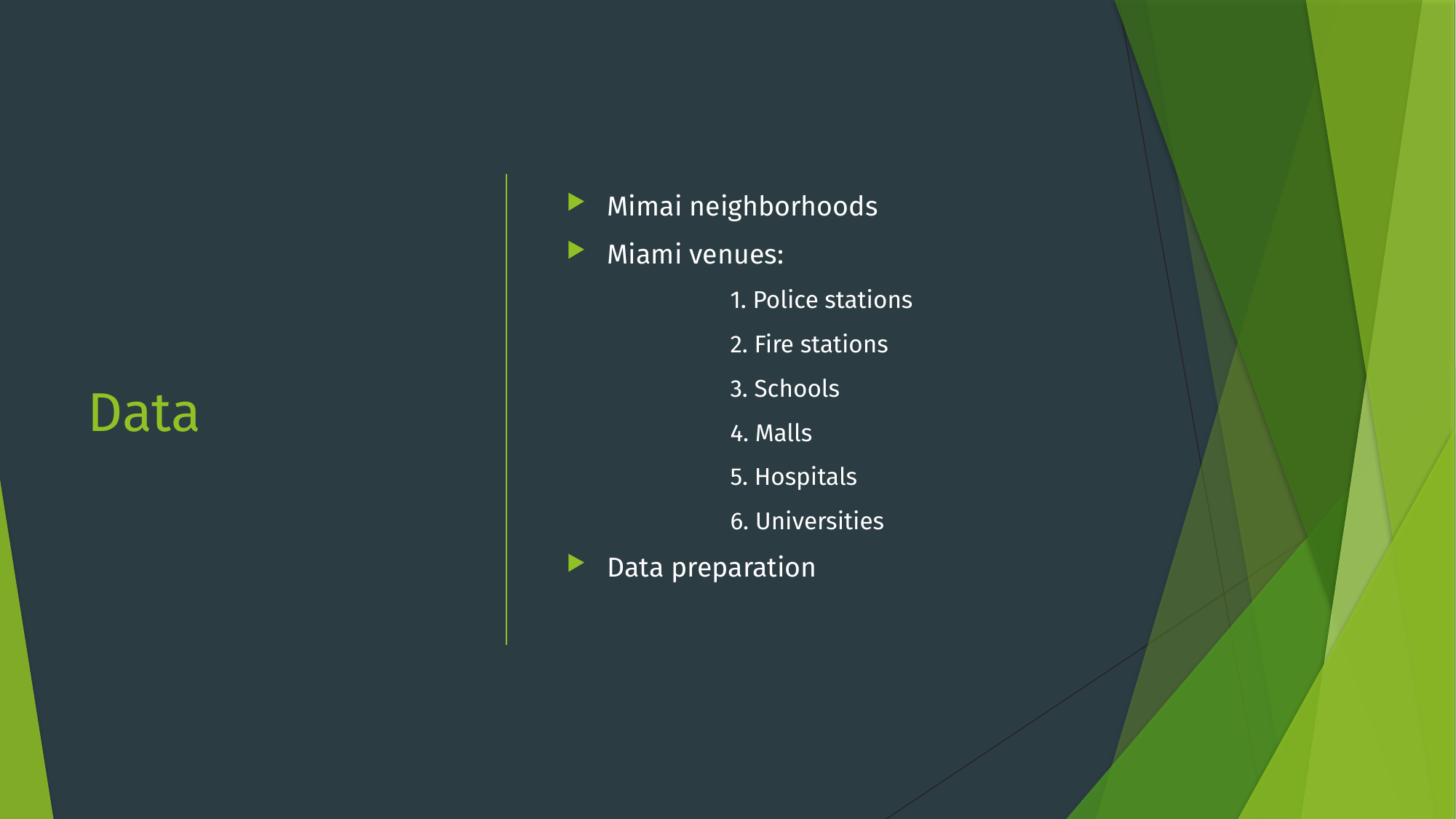

# Data
Mimai neighborhoods
Miami venues:
	1. Police stations
	2. Fire stations
	3. Schools
	4. Malls
	5. Hospitals
	6. Universities
Data preparation